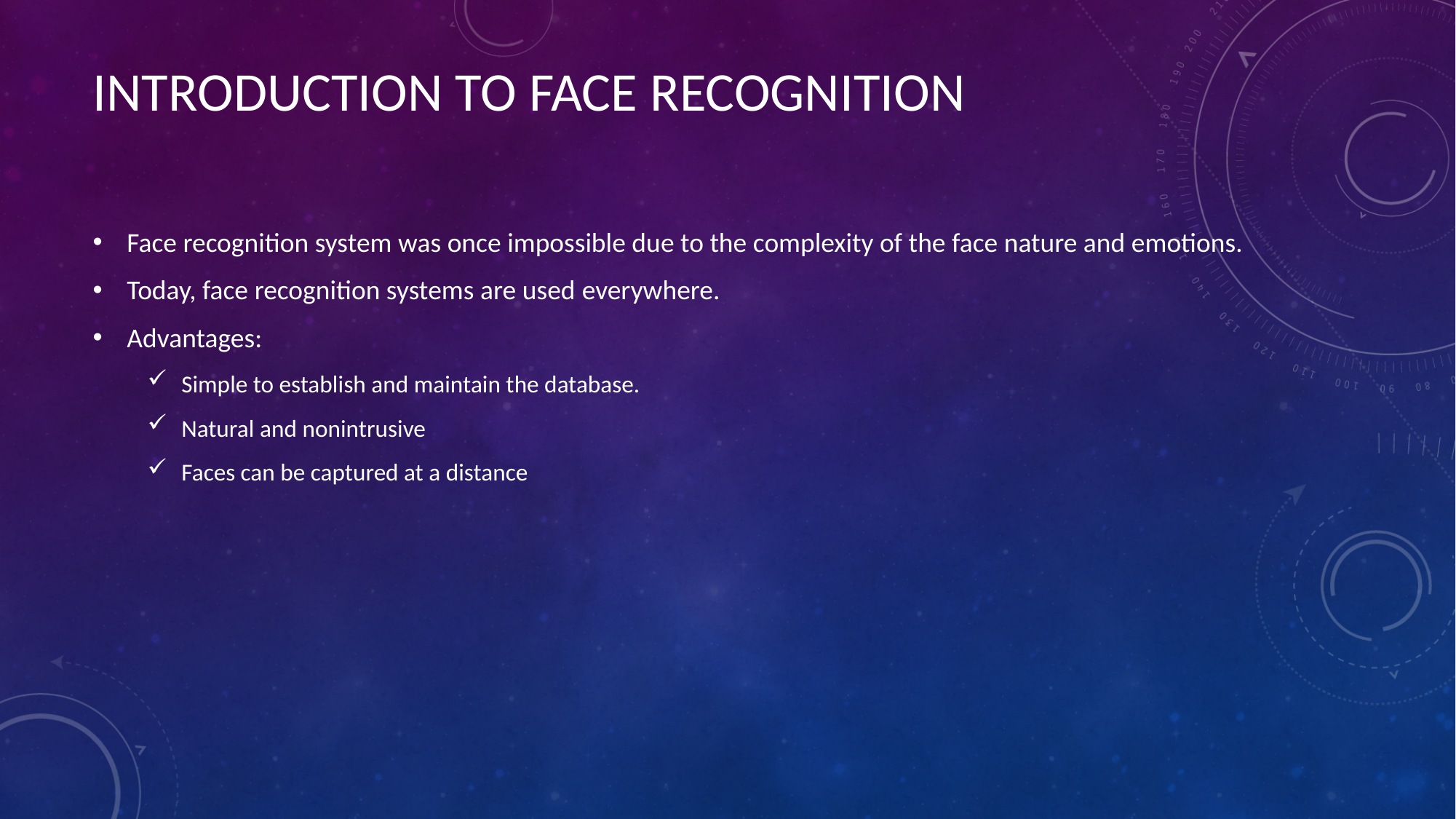

# Introduction to Face recognition

Face recognition system was once impossible due to the complexity of the face nature and emotions.
Today, face recognition systems are used everywhere.
Advantages:
Simple to establish and maintain the database.
Natural and nonintrusive
Faces can be captured at a distance